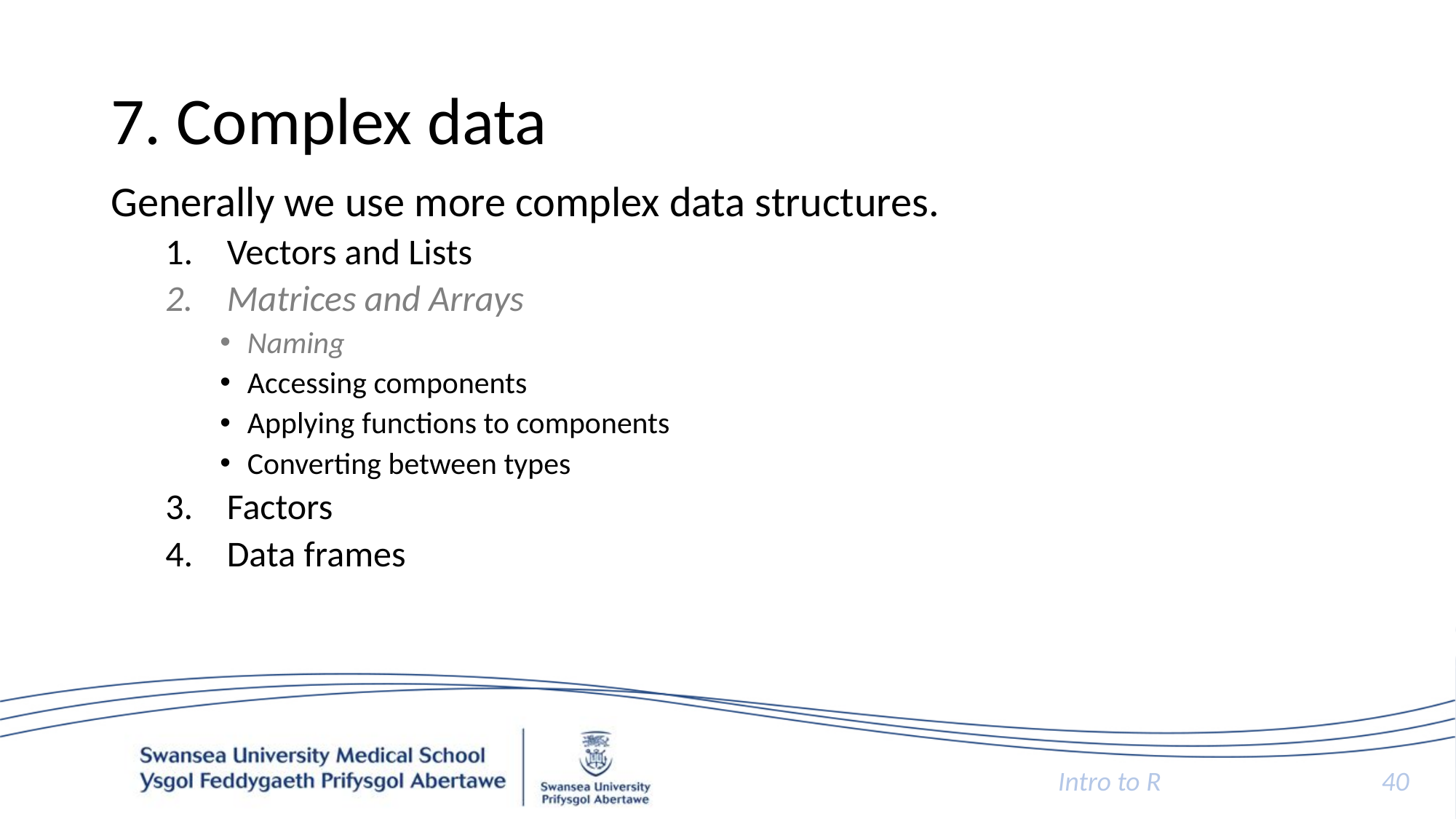

# 7. Complex data
Generally we use more complex data structures.
Vectors and Lists
Matrices and Arrays
Naming
Accessing components
Applying functions to components
Converting between types
Factors
Data frames

Intro to R
40